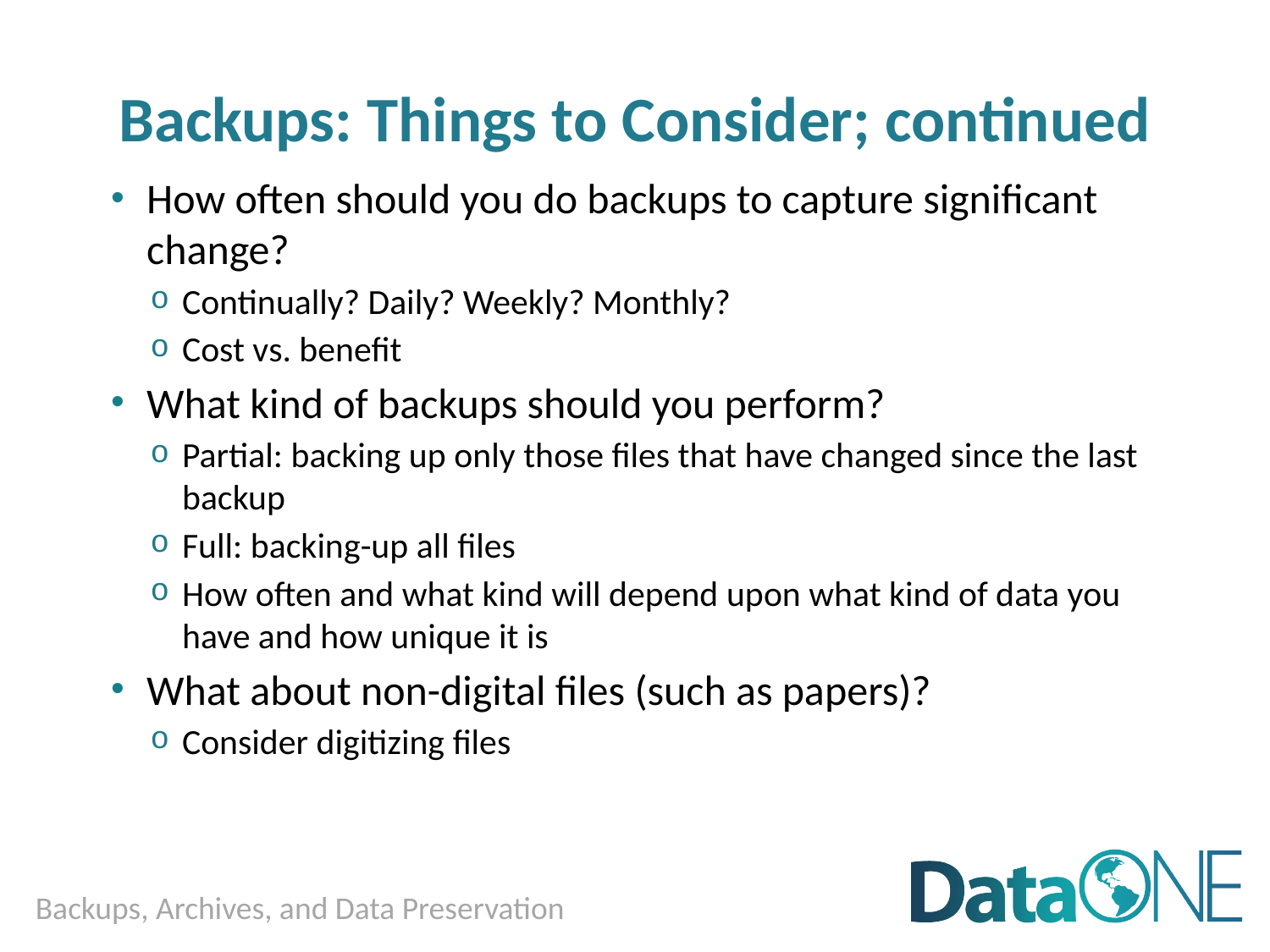

# Backups: Things to Consider; continued
How often should you do backups to capture significant change?
Continually? Daily? Weekly? Monthly?
Cost vs. benefit
What kind of backups should you perform?
Partial: backing up only those files that have changed since the last backup
Full: backing-up all files
How often and what kind will depend upon what kind of data you have and how unique it is
What about non-digital files (such as papers)?
Consider digitizing files